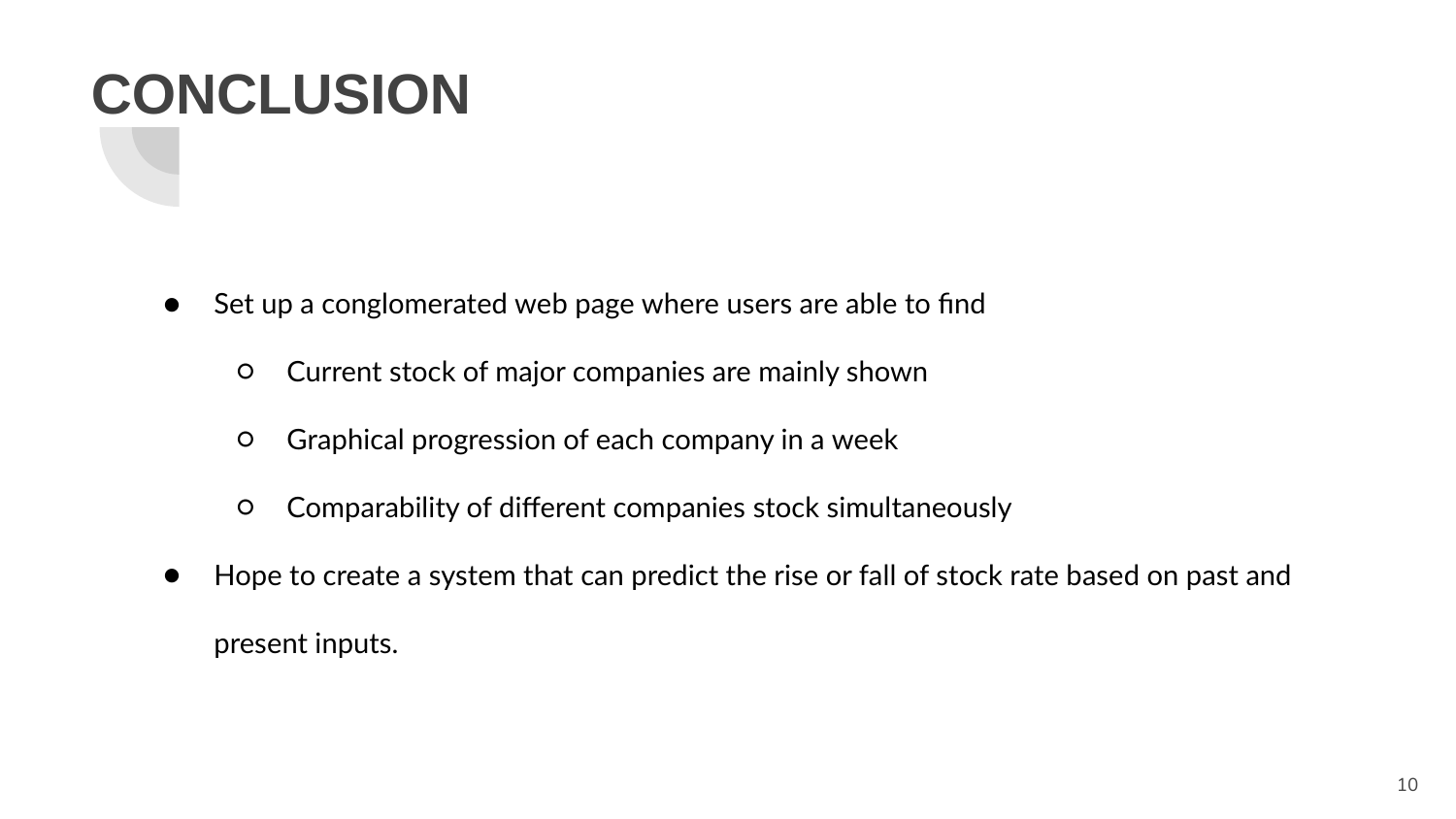

# CONCLUSION
Set up a conglomerated web page where users are able to find
Current stock of major companies are mainly shown
Graphical progression of each company in a week
Comparability of different companies stock simultaneously
Hope to create a system that can predict the rise or fall of stock rate based on past and present inputs.
10